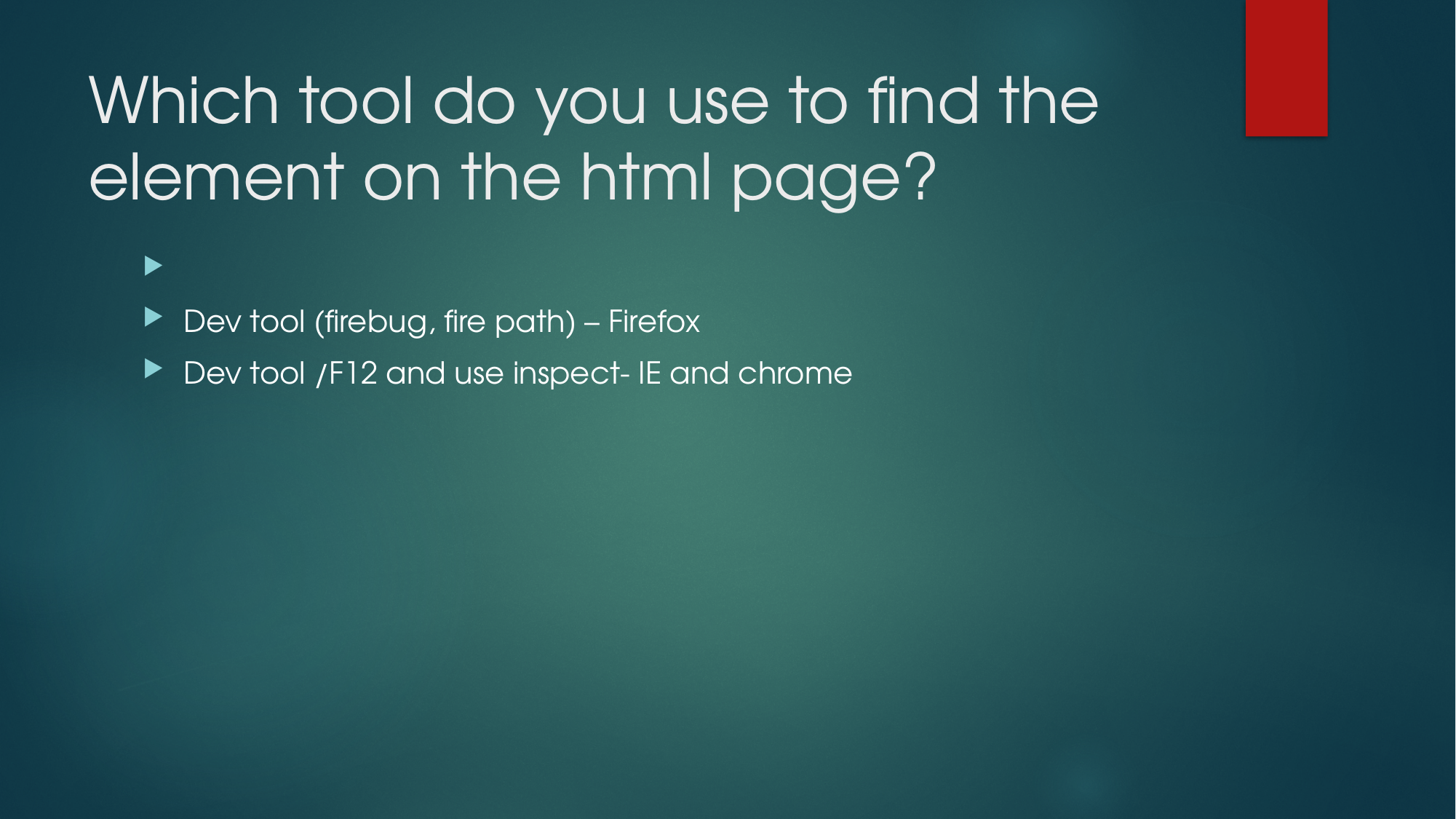

# Which tool do you use to find the element on the html page?

Dev tool (firebug, fire path) – Firefox
Dev tool /F12 and use inspect- IE and chrome